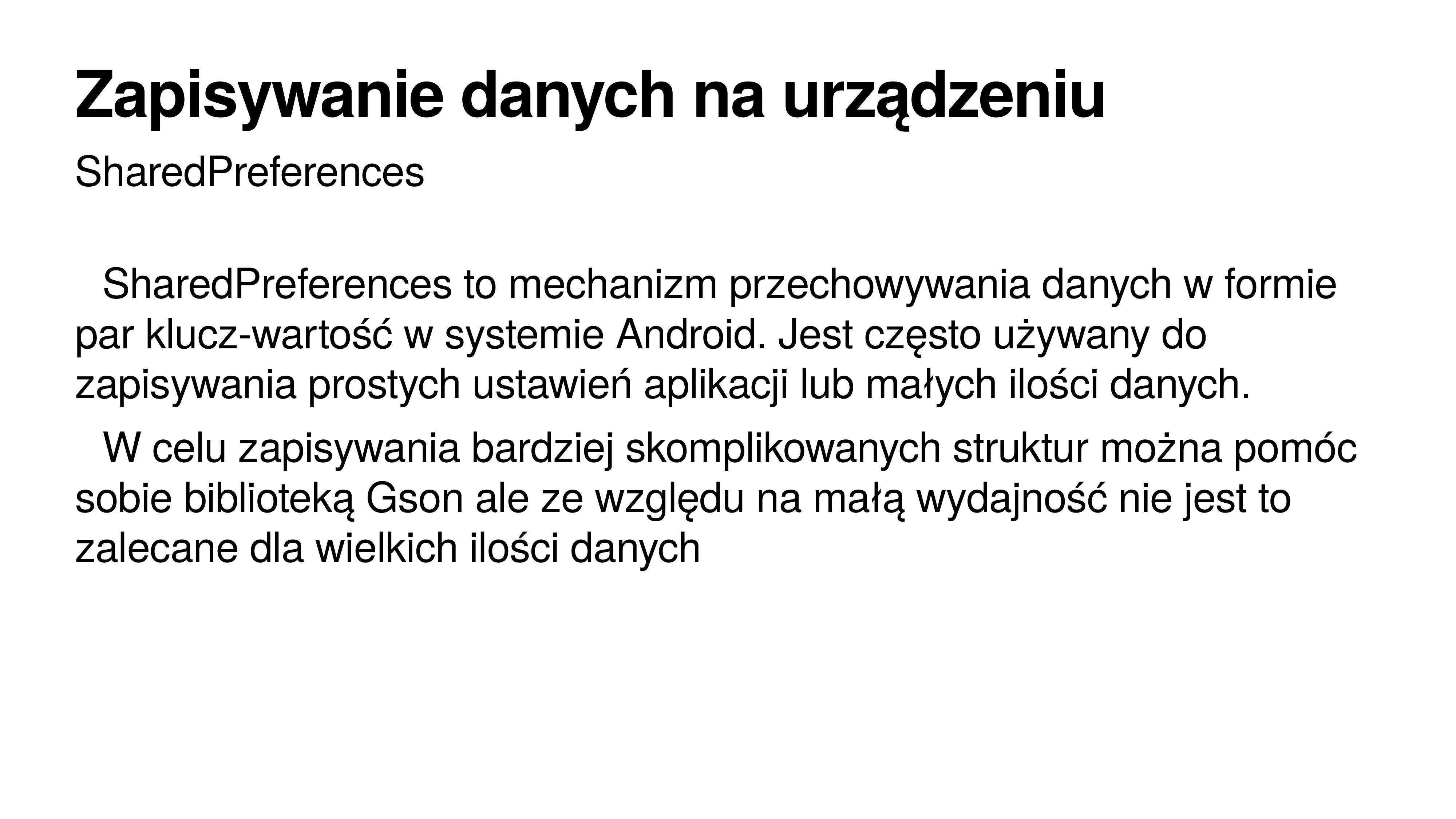

# Zapisywanie danych na urządzeniu
SharedPreferences
SharedPreferences to mechanizm przechowywania danych w formie par klucz-wartość w systemie Android. Jest często używany do zapisywania prostych ustawień aplikacji lub małych ilości danych.
W celu zapisywania bardziej skomplikowanych struktur można pomóc sobie biblioteką Gson ale ze względu na małą wydajność nie jest to zalecane dla wielkich ilości danych